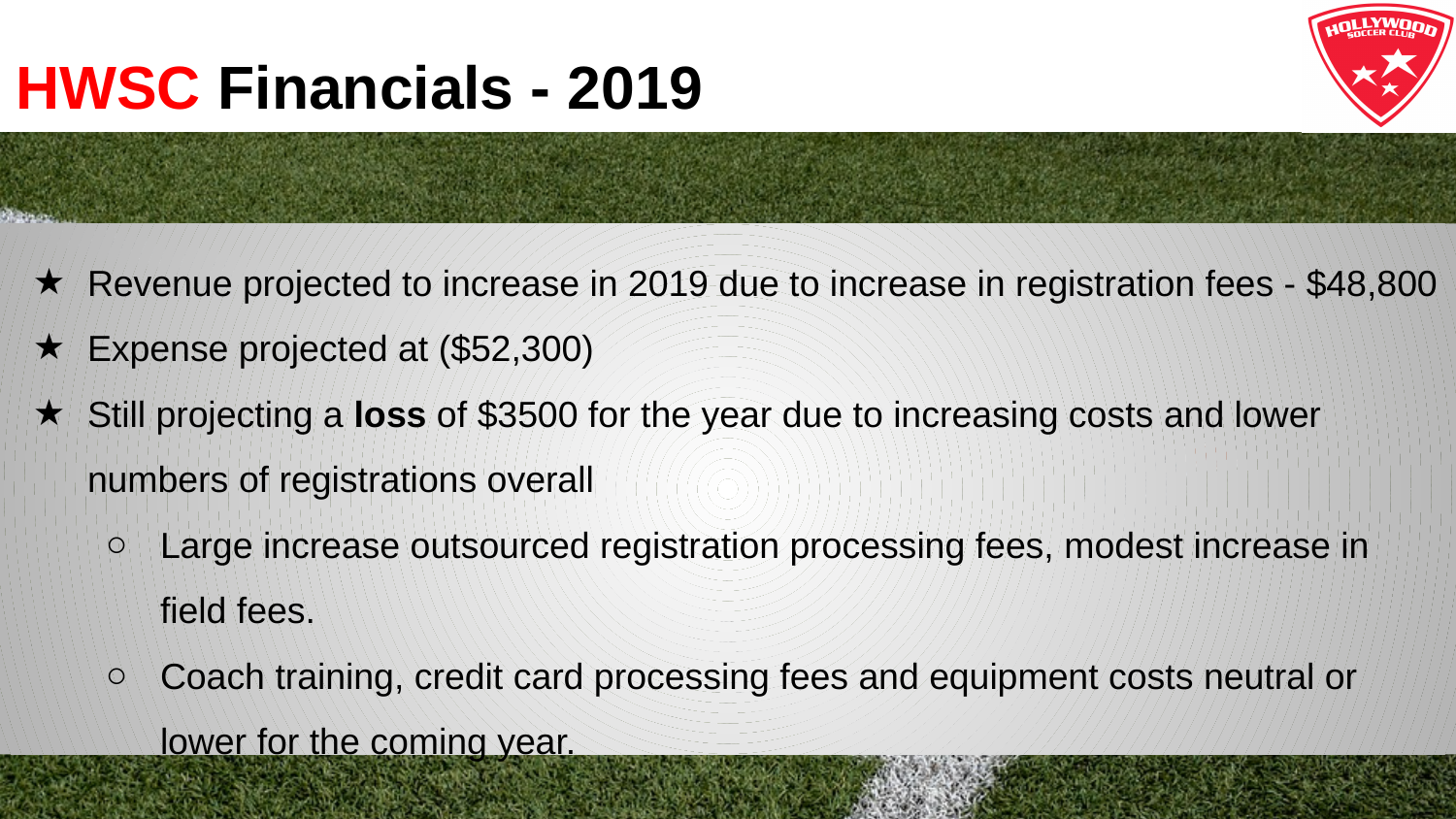

# HWSC Financials - 2019
Revenue projected to increase in 2019 due to increase in registration fees - $48,800
Expense projected at ($52,300)
Still projecting a loss of $3500 for the year due to increasing costs and lower numbers of registrations overall
Large increase outsourced registration processing fees, modest increase in field fees.
Coach training, credit card processing fees and equipment costs neutral or lower for the coming year.